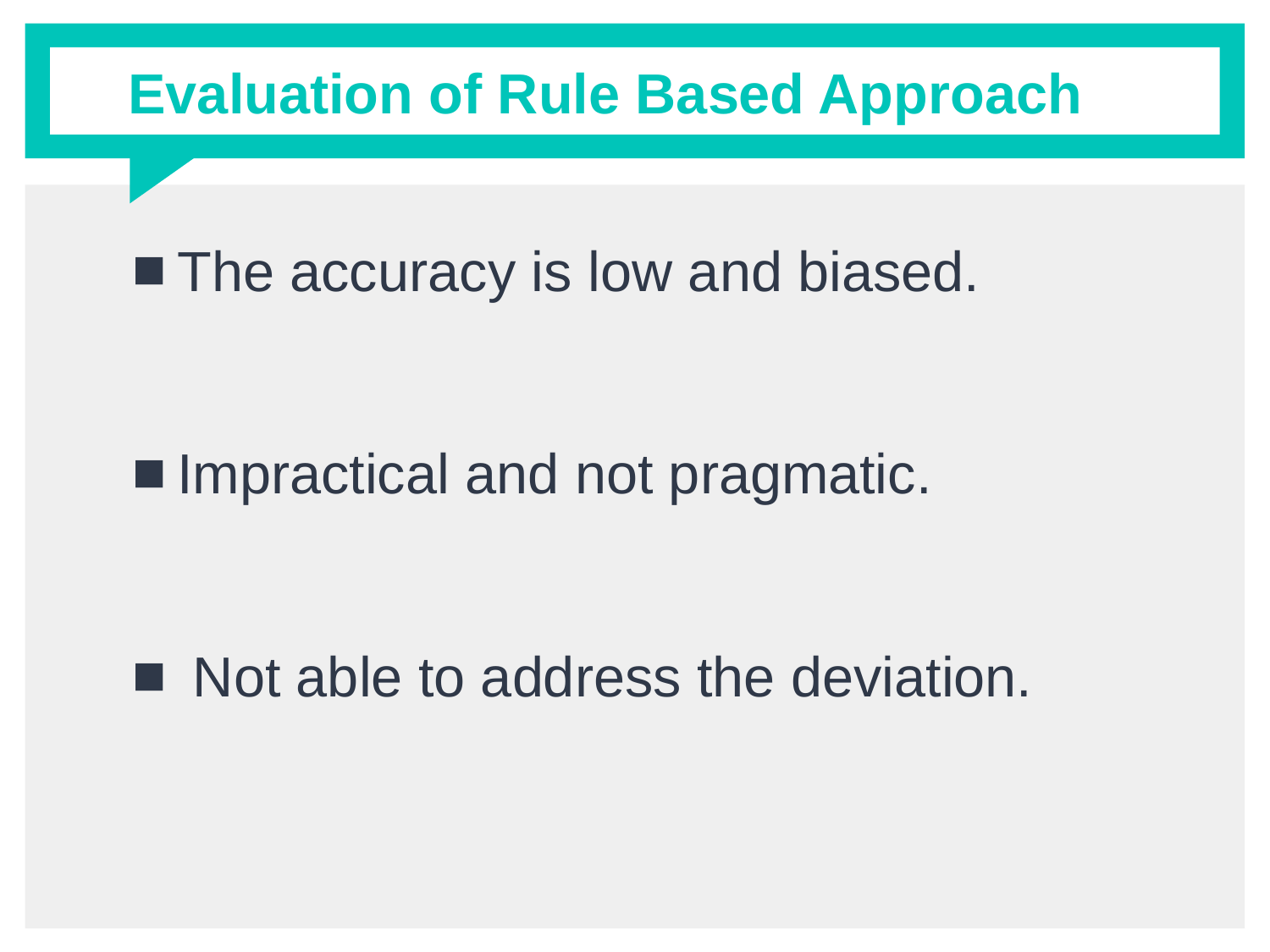

# Evaluation of Rule Based Approach
The accuracy is low and biased.

Impractical and not pragmatic.

 Not able to address the deviation.